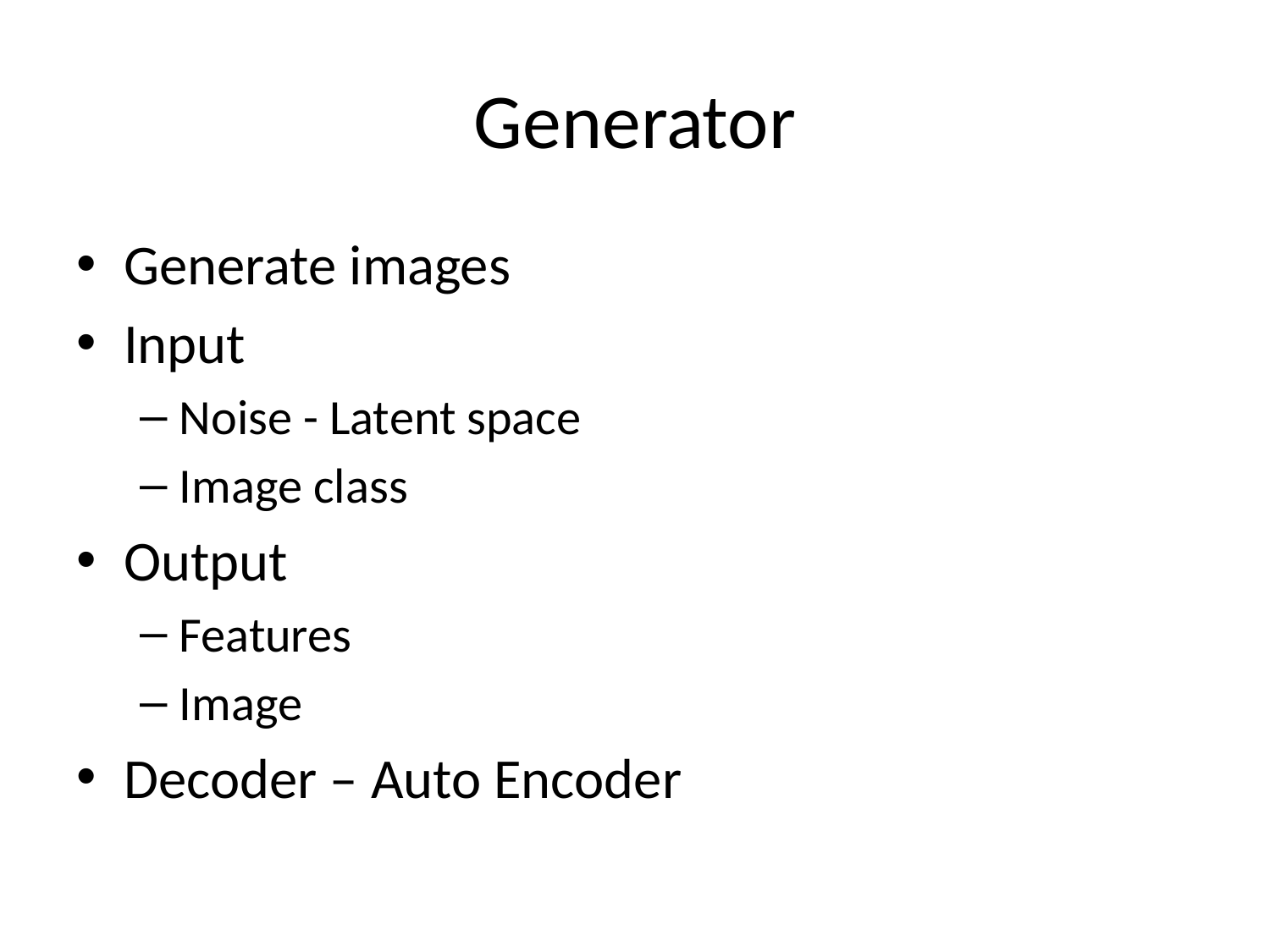

# Generator
Generate images
Input
Noise - Latent space
Image class
Output
Features
Image
Decoder – Auto Encoder